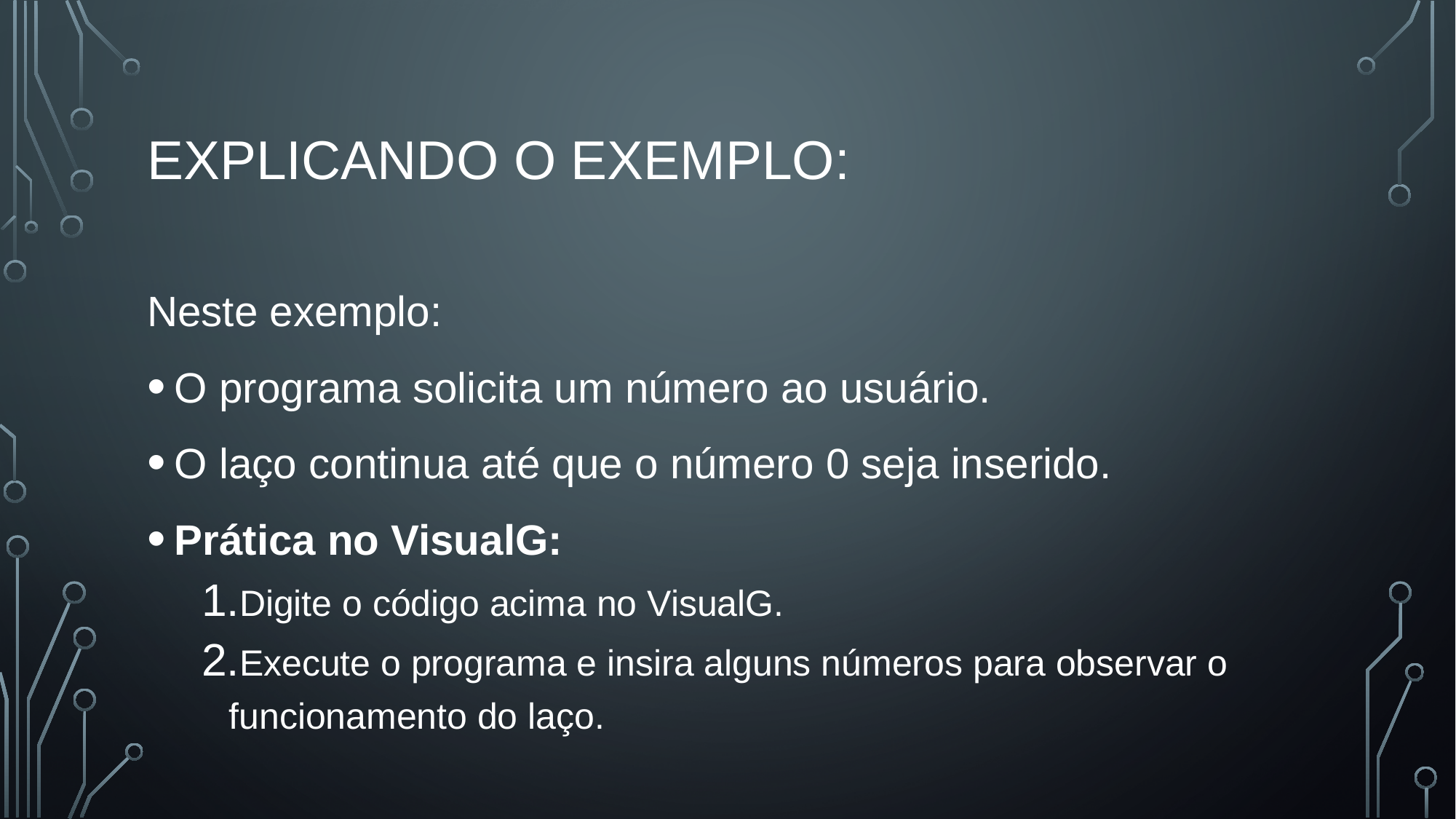

# Explicando o exemplo:
Neste exemplo:
O programa solicita um número ao usuário.
O laço continua até que o número 0 seja inserido.
Prática no VisualG:
Digite o código acima no VisualG.
Execute o programa e insira alguns números para observar o funcionamento do laço.